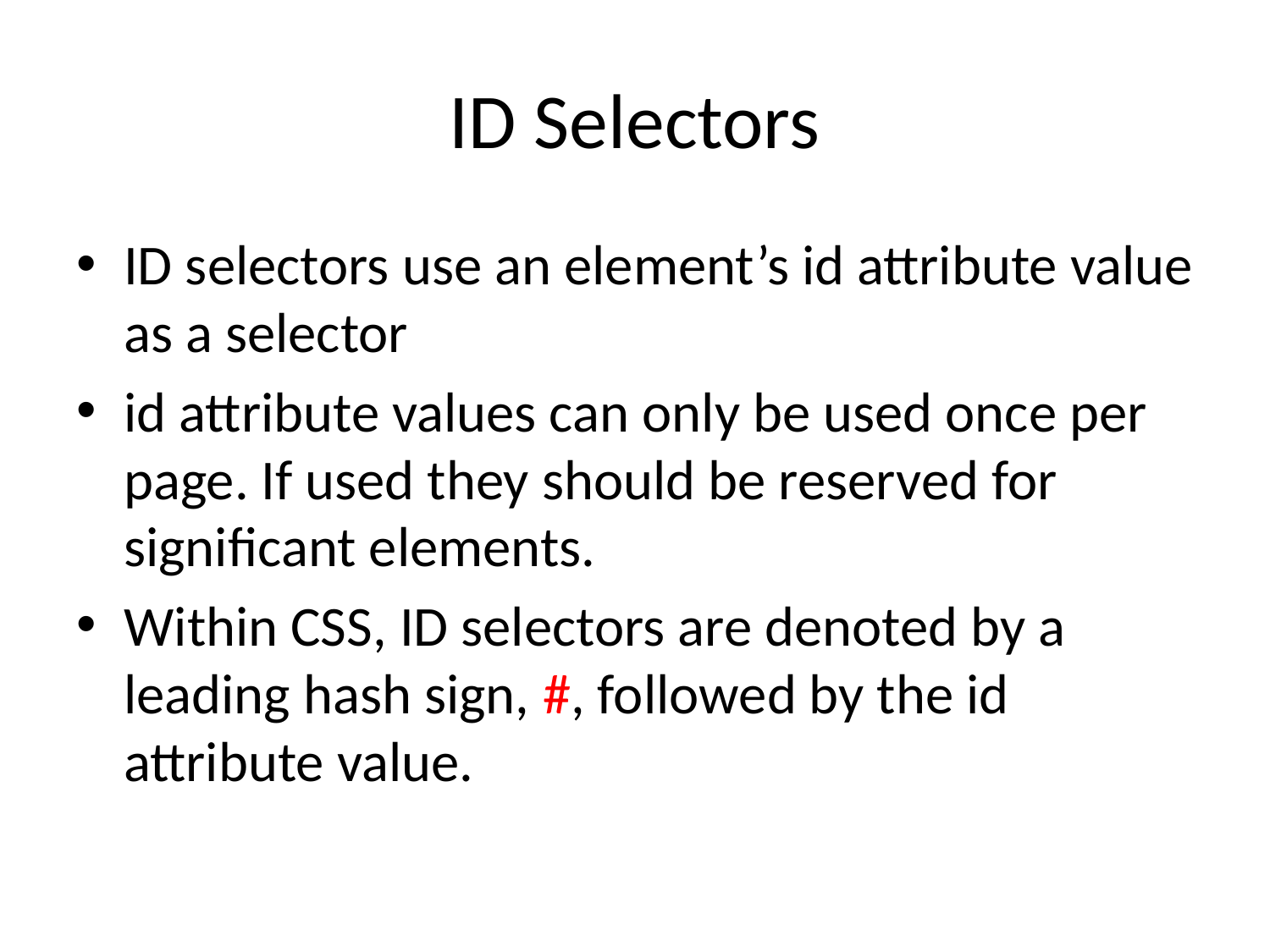

# ID Selectors
ID selectors use an element’s id attribute value as a selector
id attribute values can only be used once per page. If used they should be reserved for significant elements.
Within CSS, ID selectors are denoted by a leading hash sign, #, followed by the id attribute value.